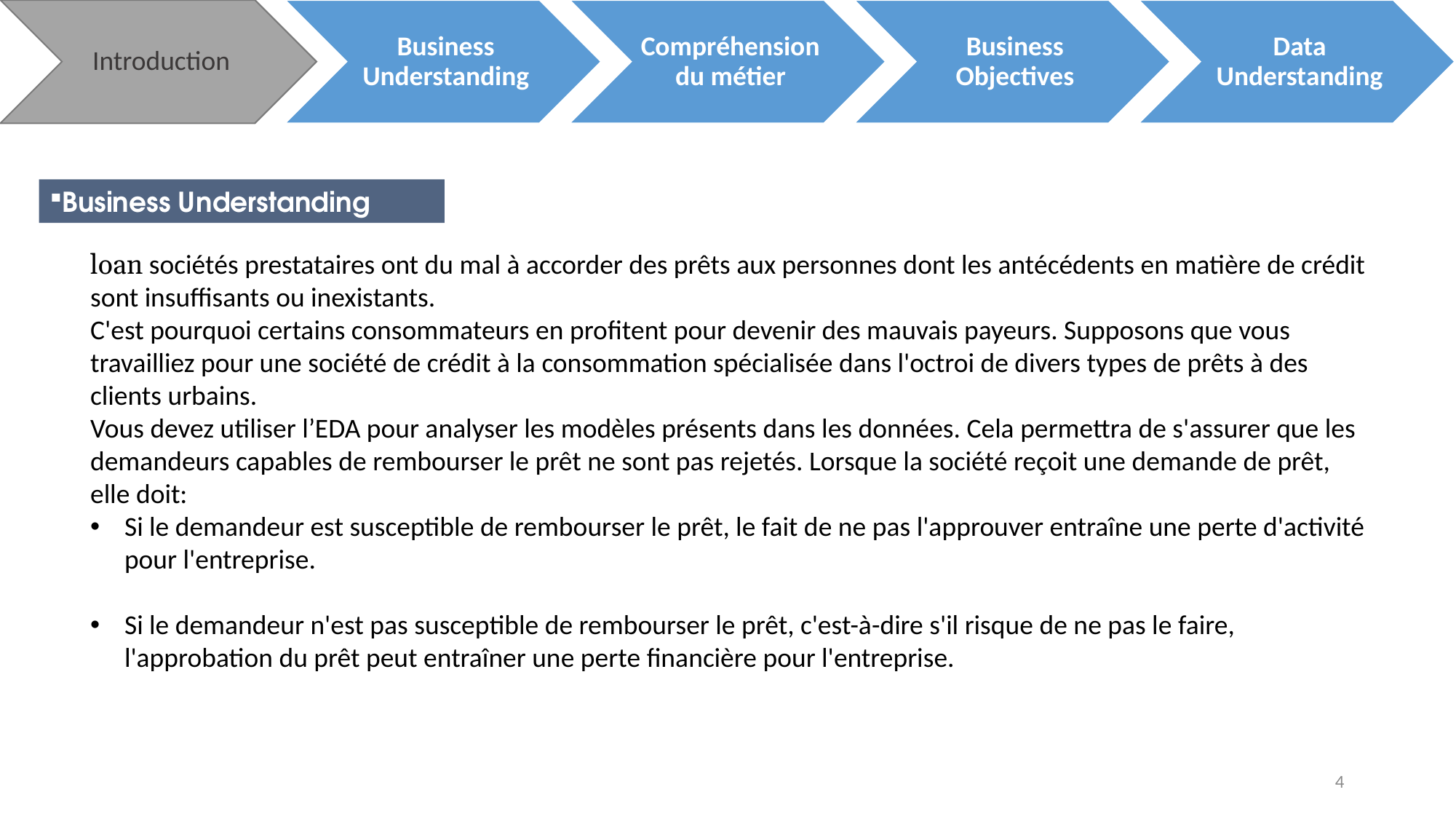

Introduction
Business Understanding
Compréhension du métier
Business Objectives
Data Understanding
Business Understanding
loan sociétés prestataires ont du mal à accorder des prêts aux personnes dont les antécédents en matière de crédit sont insuffisants ou inexistants.
C'est pourquoi certains consommateurs en profitent pour devenir des mauvais payeurs. Supposons que vous travailliez pour une société de crédit à la consommation spécialisée dans l'octroi de divers types de prêts à des clients urbains.
Vous devez utiliser l’EDA pour analyser les modèles présents dans les données. Cela permettra de s'assurer que les demandeurs capables de rembourser le prêt ne sont pas rejetés. Lorsque la société reçoit une demande de prêt, elle doit:
Si le demandeur est susceptible de rembourser le prêt, le fait de ne pas l'approuver entraîne une perte d'activité pour l'entreprise.

Si le demandeur n'est pas susceptible de rembourser le prêt, c'est-à-dire s'il risque de ne pas le faire, l'approbation du prêt peut entraîner une perte financière pour l'entreprise.
4